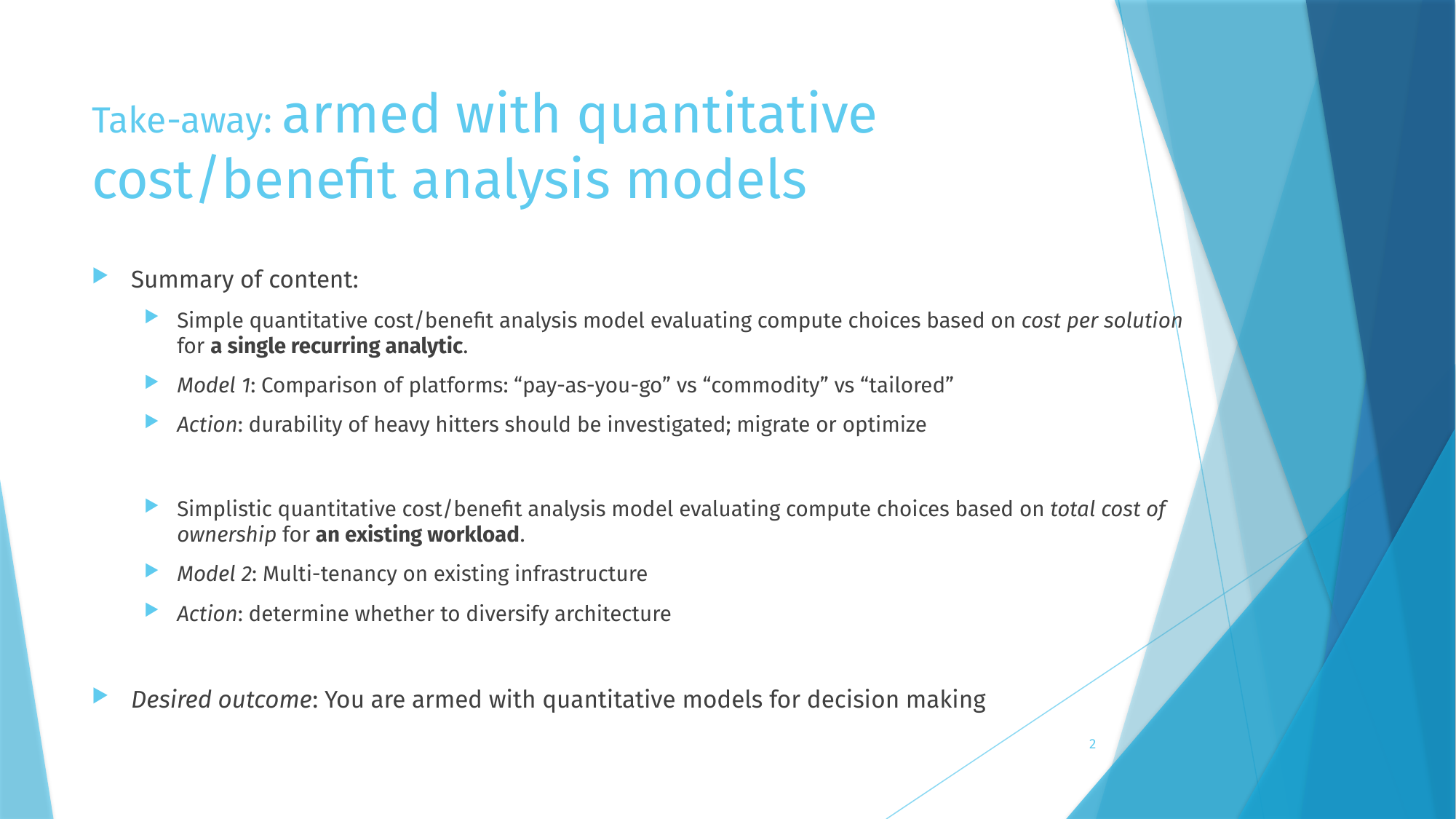

# Take-away: armed with quantitative cost/benefit analysis models
Summary of content:
Simple quantitative cost/benefit analysis model evaluating compute choices based on cost per solution for a single recurring analytic.
Model 1: Comparison of platforms: “pay-as-you-go” vs “commodity” vs “tailored”
Action: durability of heavy hitters should be investigated; migrate or optimize

Simplistic quantitative cost/benefit analysis model evaluating compute choices based on total cost of ownership for an existing workload.
Model 2: Multi-tenancy on existing infrastructure
Action: determine whether to diversify architecture

Desired outcome: You are armed with quantitative models for decision making

2